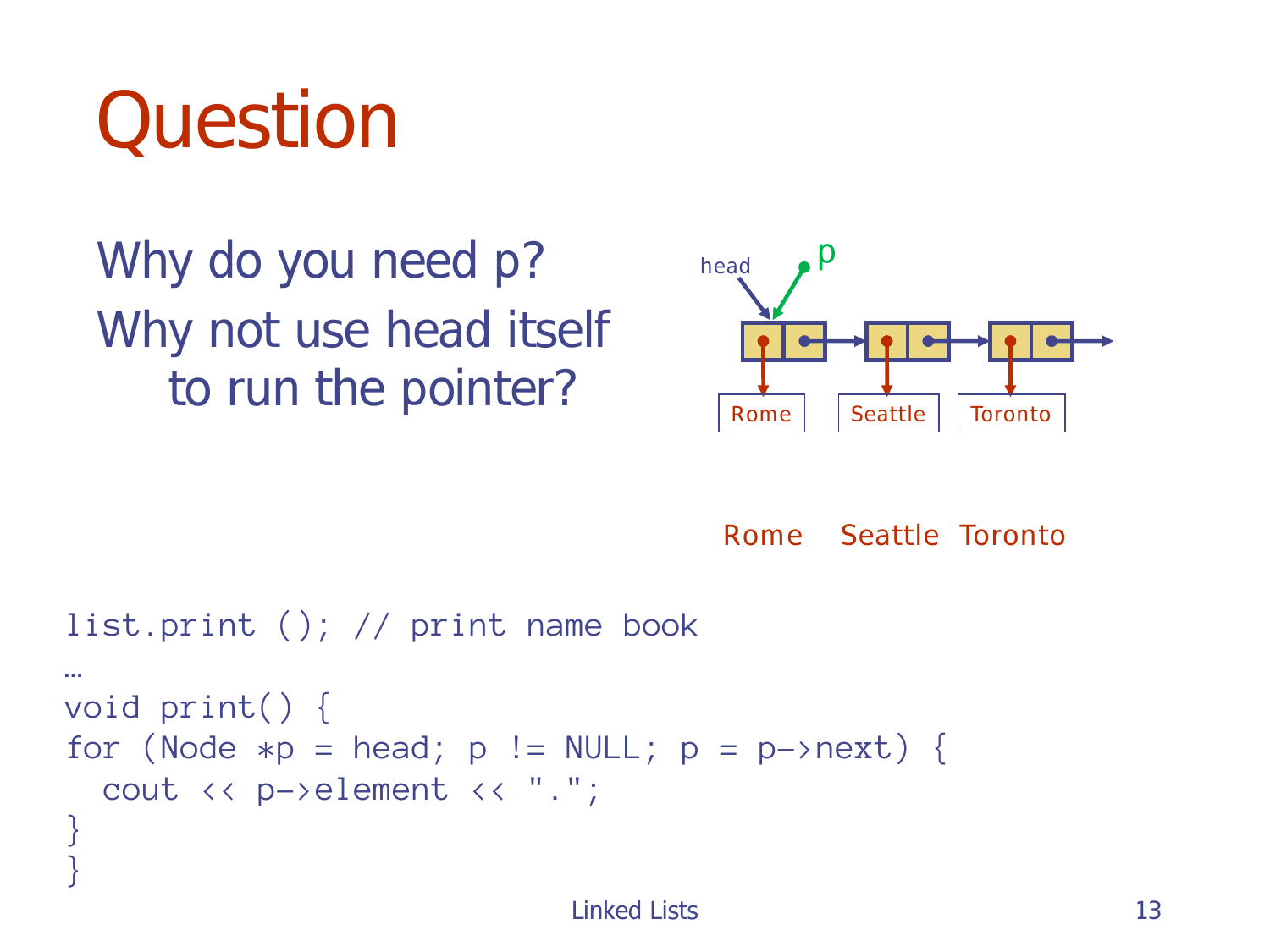

# Question
Why do you need p?
Why not use head itself to run the pointer?

p

head

Rome
Seattle
Toronto
Rome
Seattle
Toronto
list.print (); // print name book
…
void print() {
for (Node *p = head; p != NULL; p = p->next) {
  cout << p->element << ".";
}
}
Linked Lists
13